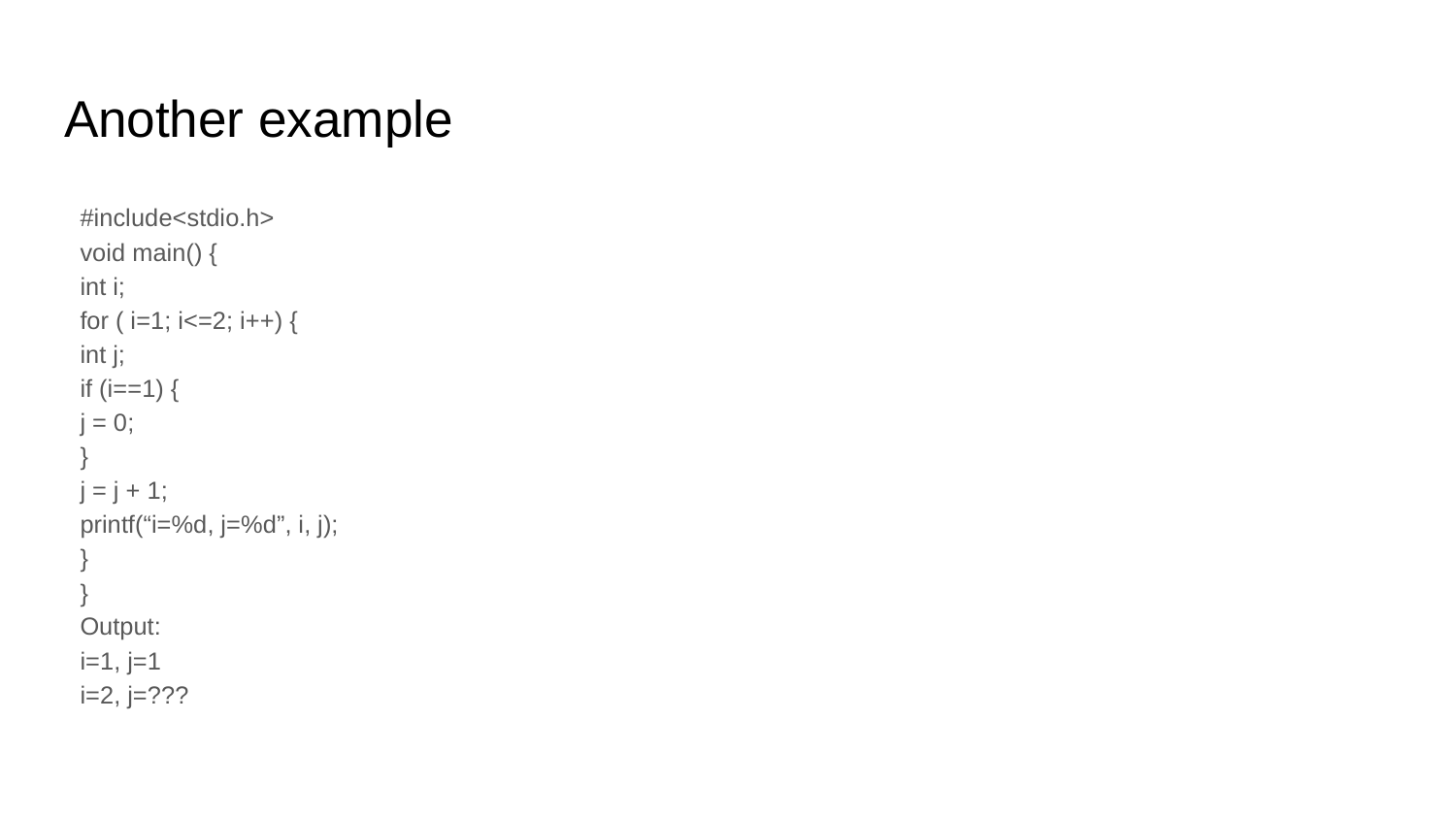

# Another example
#include<stdio.h>
void main() {
	int i;
	for ( i=1; i<=2; i++) {
		int j;
		if (i==1) {
			j = 0;
		}
		j = j + 1;
		printf(“i=%d, j=%d”, i, j);
	}
}
Output:
i=1, j=1
i=2, j=???